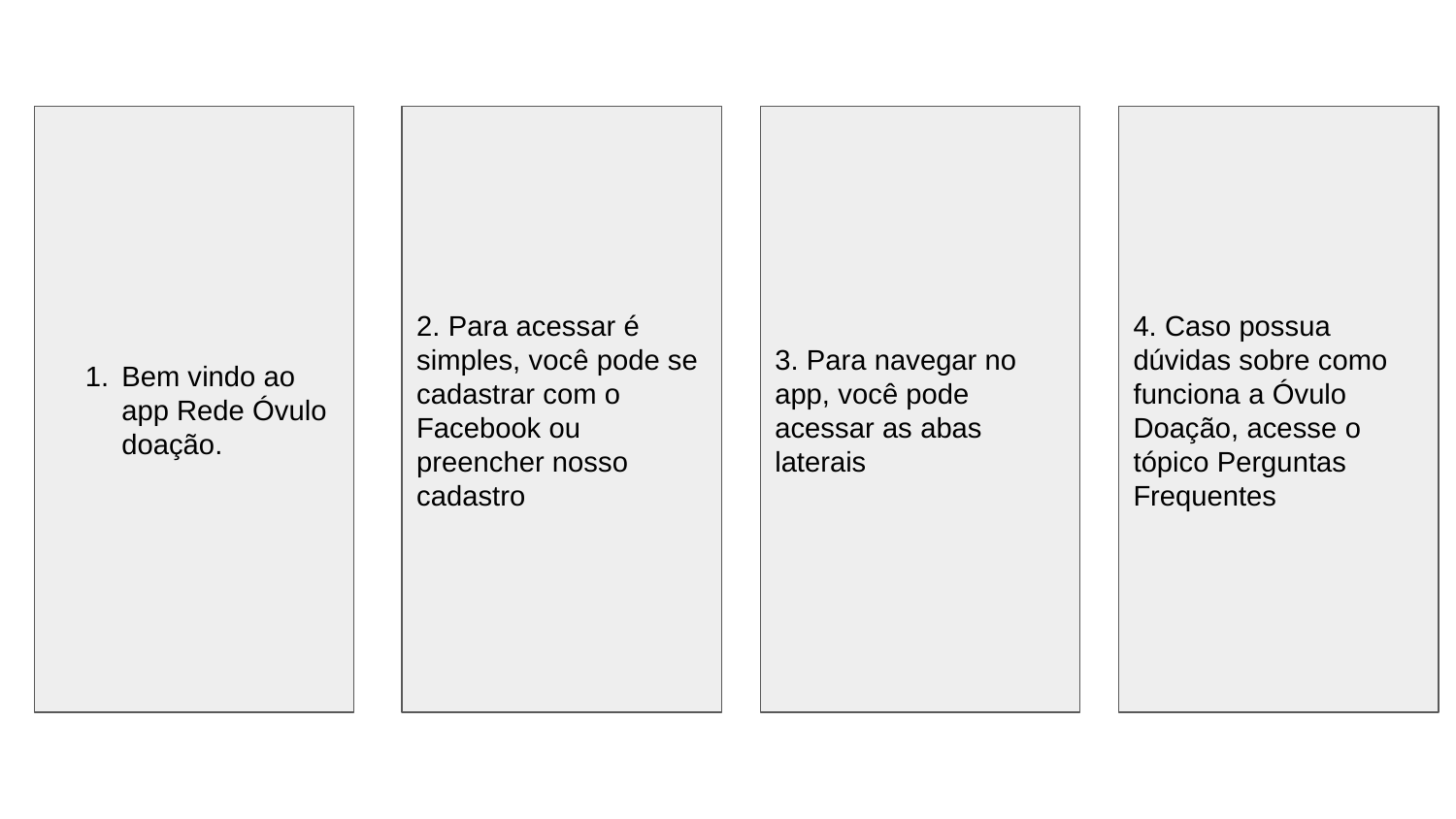

Bem vindo ao app Rede Óvulo doação.
2. Para acessar é simples, você pode se cadastrar com o Facebook ou preencher nosso cadastro
3. Para navegar no app, você pode acessar as abas laterais
4. Caso possua dúvidas sobre como funciona a Óvulo Doação, acesse o tópico Perguntas Frequentes